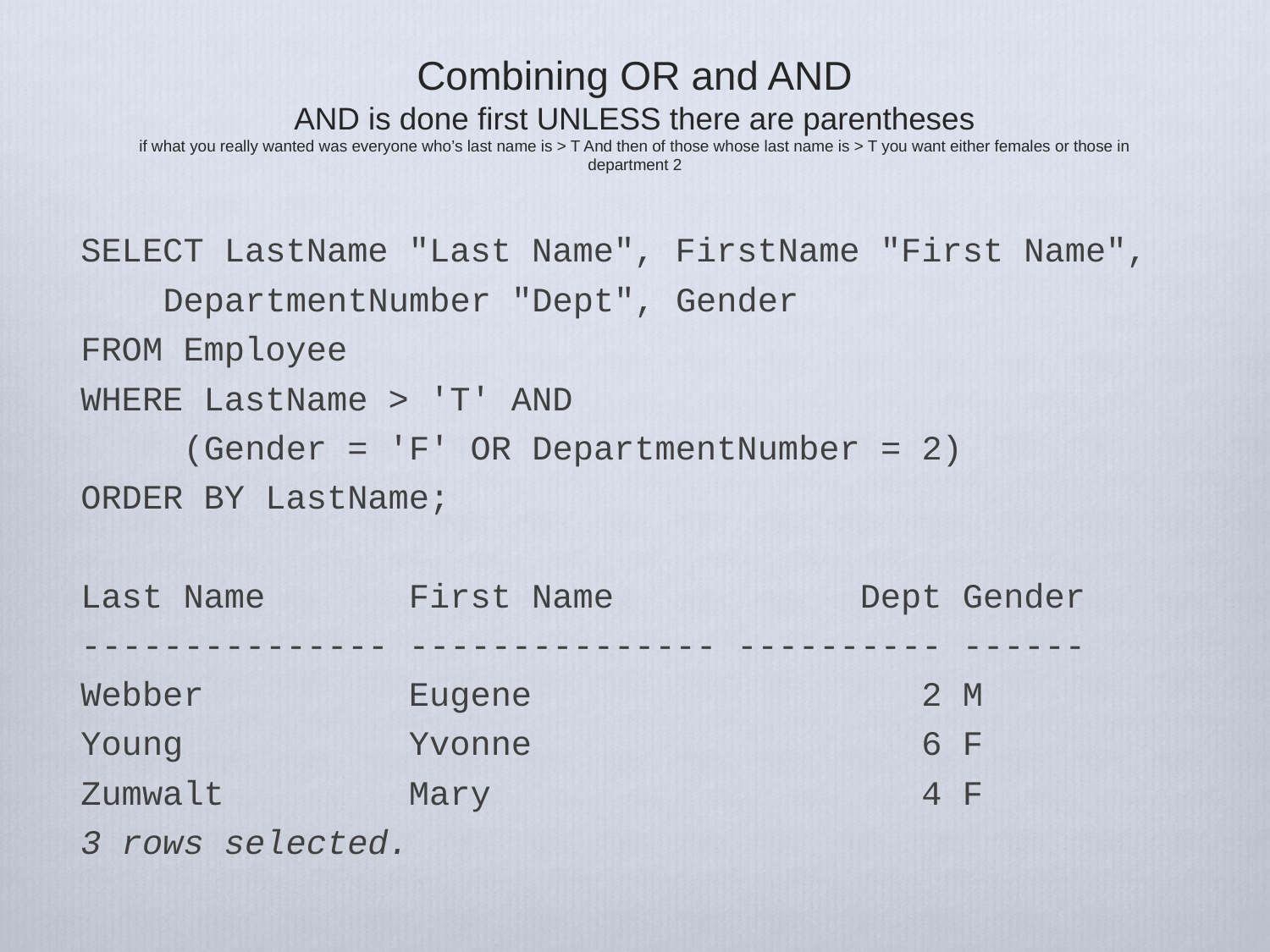

# Combining OR and AND AND is done first UNLESS there are parentheses if what you really wanted was everyone who’s last name is > T And then of those whose last name is > T you want either females or those in department 2
SELECT LastName "Last Name", FirstName "First Name",
    DepartmentNumber "Dept", Gender
FROM Employee
WHERE LastName > 'T' AND
     (Gender = 'F' OR DepartmentNumber = 2)
ORDER BY LastName;

Last Name       First Name            Dept Gender
--------------- --------------- ---------- ------
Webber          Eugene                   2 M
Young           Yvonne                   6 F
Zumwalt         Mary                     4 F
3 rows selected.